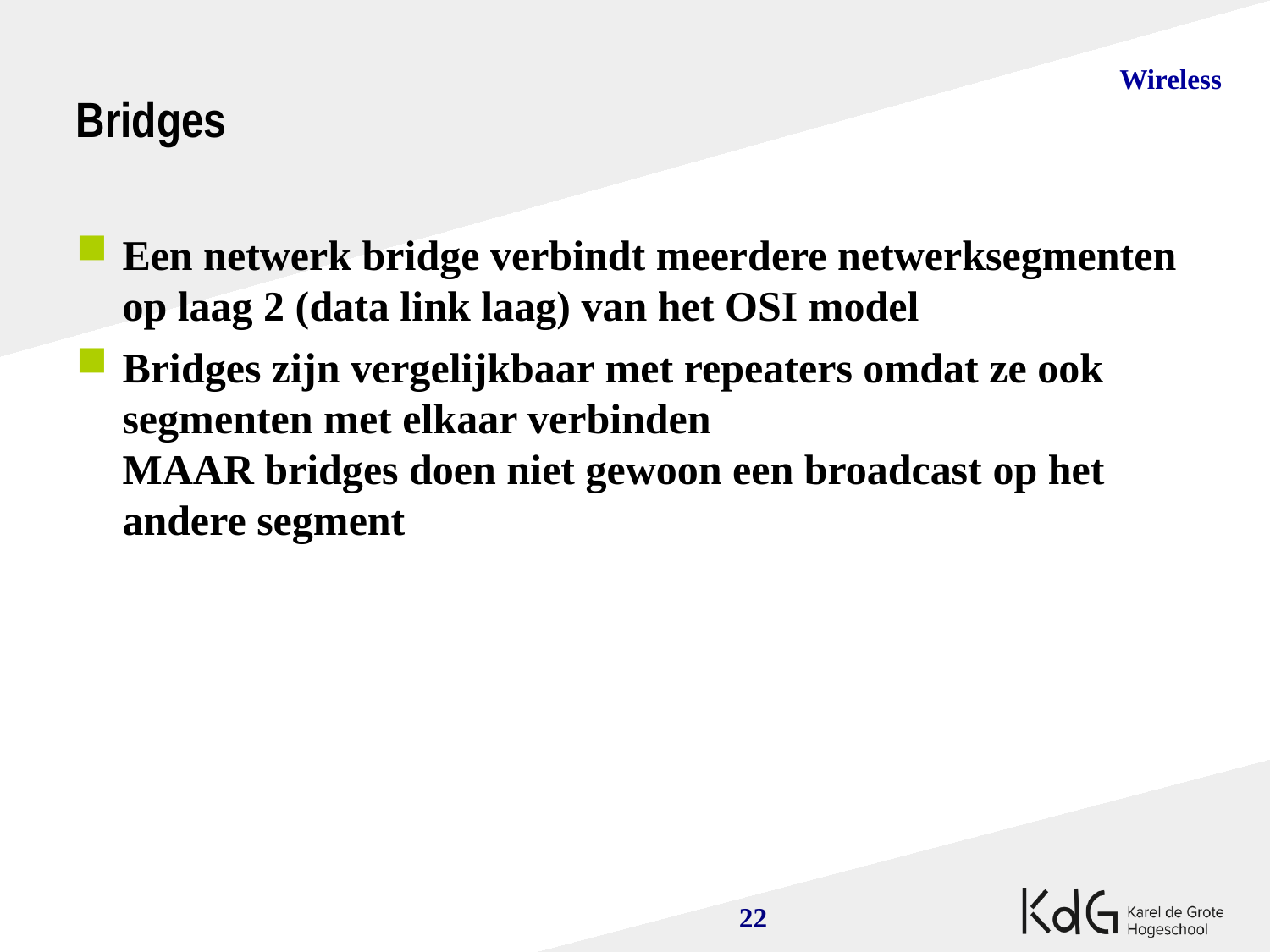

Bridges
Een netwerk bridge verbindt meerdere netwerksegmenten op laag 2 (data link laag) van het OSI model
Bridges zijn vergelijkbaar met repeaters omdat ze ook segmenten met elkaar verbinden
MAAR bridges doen niet gewoon een broadcast op het andere segment